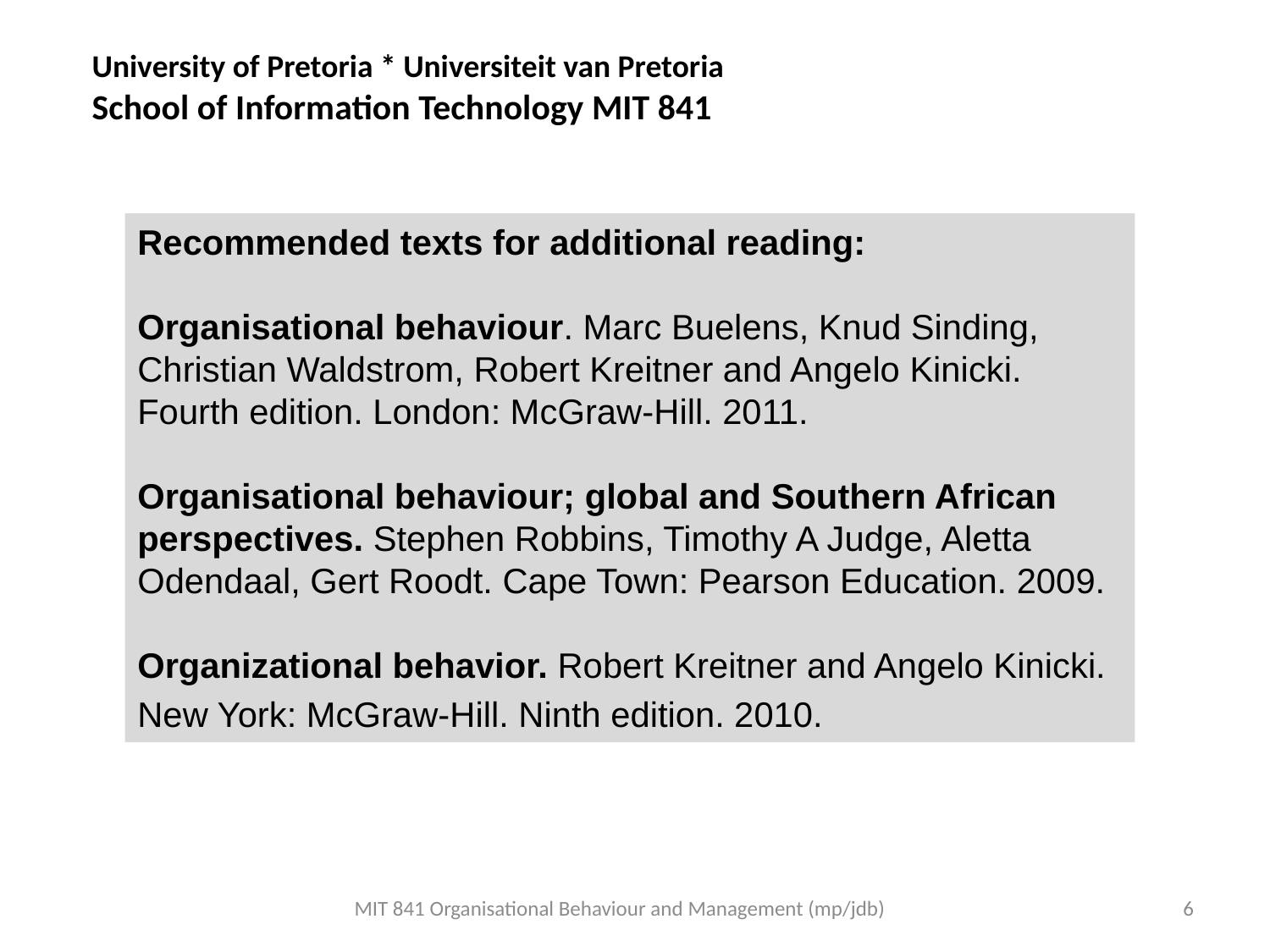

University of Pretoria * Universiteit van Pretoria
School of Information Technology MIT 841
Recommended texts for additional reading:

Organisational behaviour. Marc Buelens, Knud Sinding, Christian Waldstrom, Robert Kreitner and Angelo Kinicki. Fourth edition. London: McGraw-Hill. 2011.

Organisational behaviour; global and Southern African perspectives. Stephen Robbins, Timothy A Judge, Aletta Odendaal, Gert Roodt. Cape Town: Pearson Education. 2009.

Organizational behavior. Robert Kreitner and Angelo Kinicki. New York: McGraw-Hill. Ninth edition. 2010.
MIT 841 Organisational Behaviour and Management (mp/jdb)
6